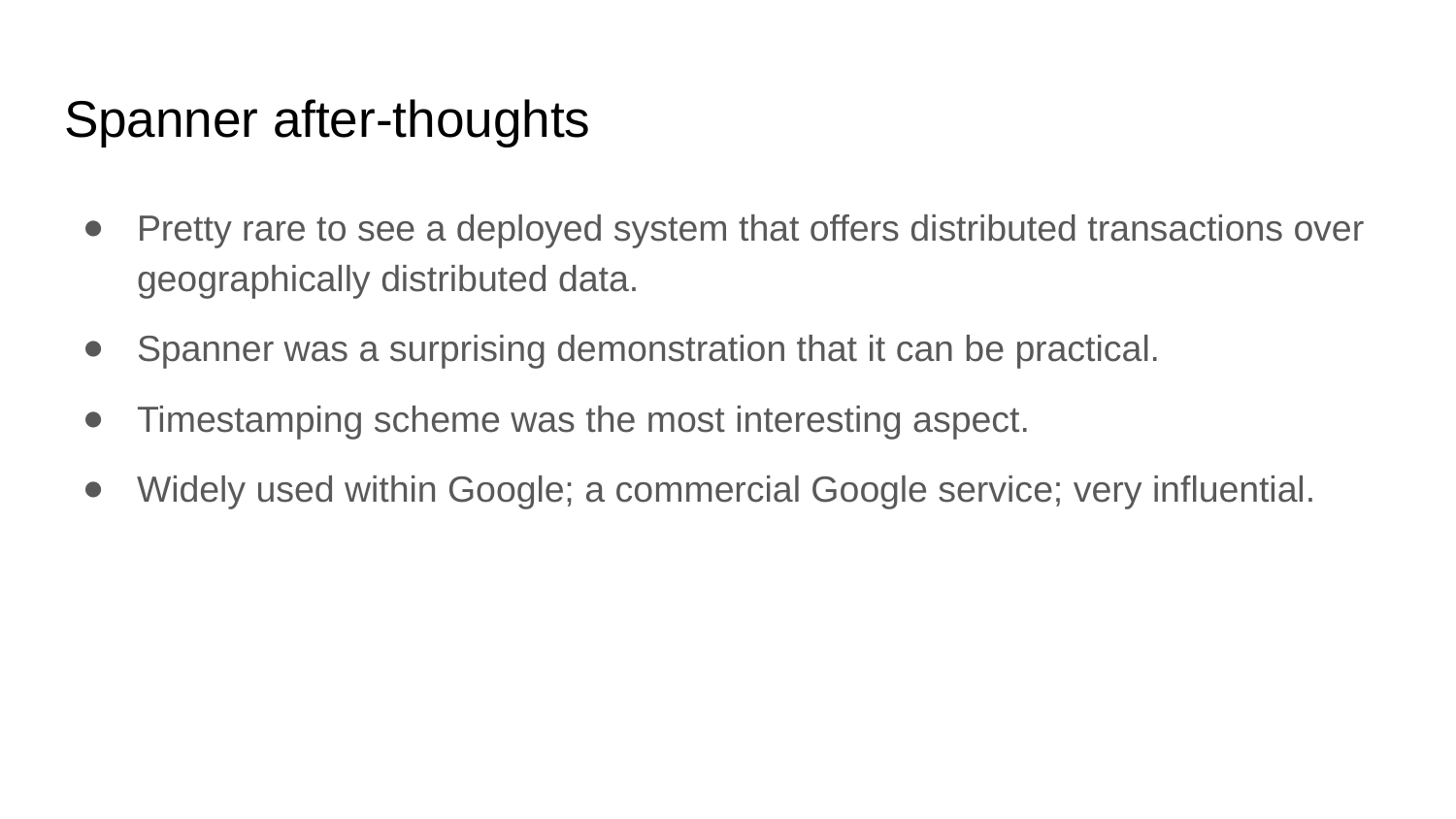

# Spanner after-thoughts
Pretty rare to see a deployed system that offers distributed transactions over geographically distributed data.
Spanner was a surprising demonstration that it can be practical.
Timestamping scheme was the most interesting aspect.
Widely used within Google; a commercial Google service; very influential.